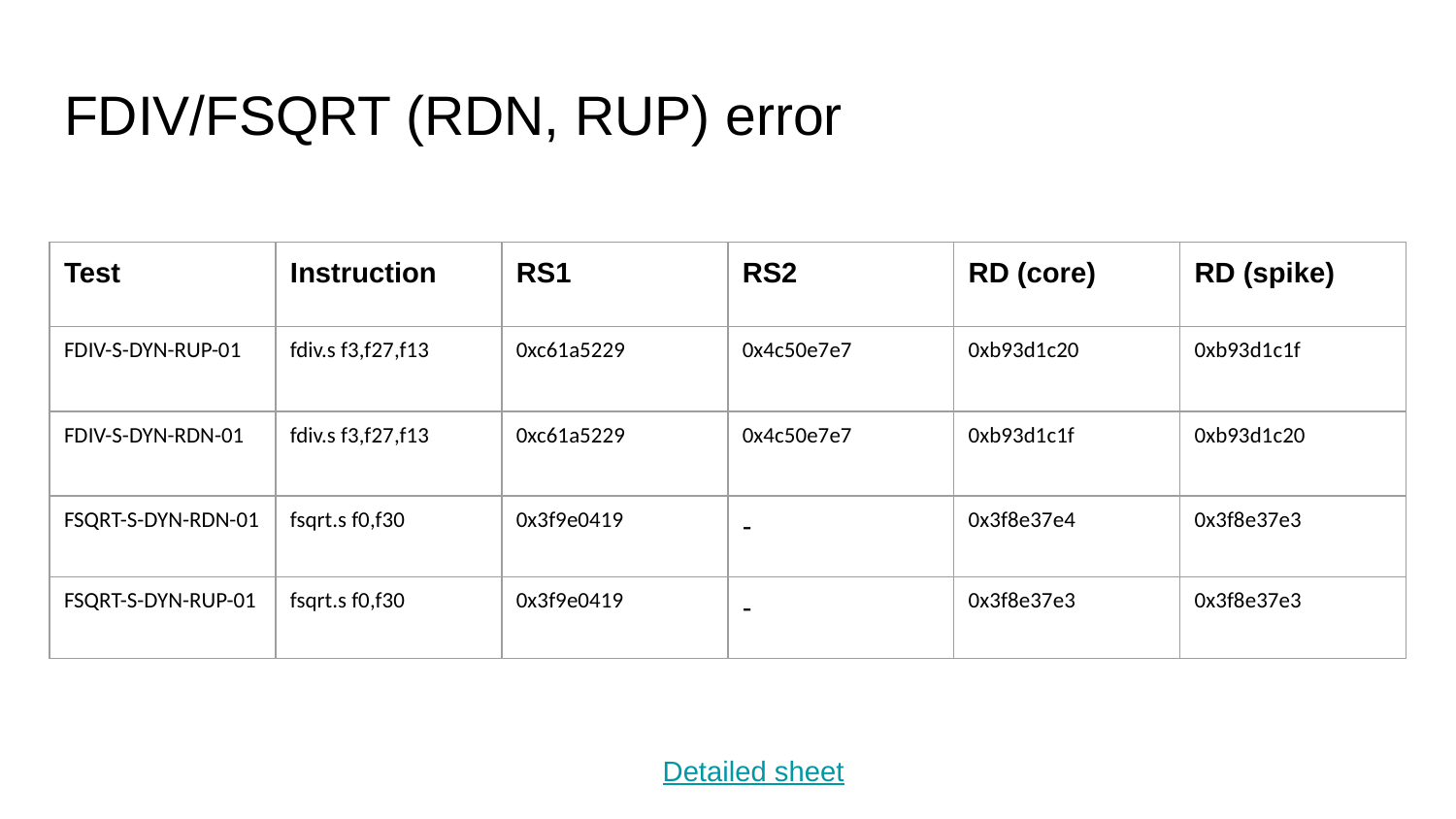

# FDIV/FSQRT (RDN, RUP) error
| Test | Instruction | RS1 | RS2 | RD (core) | RD (spike) |
| --- | --- | --- | --- | --- | --- |
| FDIV-S-DYN-RUP-01 | fdiv.s f3,f27,f13 | 0xc61a5229 | 0x4c50e7e7 | 0xb93d1c20 | 0xb93d1c1f |
| FDIV-S-DYN-RDN-01 | fdiv.s f3,f27,f13 | 0xc61a5229 | 0x4c50e7e7 | 0xb93d1c1f | 0xb93d1c20 |
| FSQRT-S-DYN-RDN-01 | fsqrt.s f0,f30 | 0x3f9e0419 | - | 0x3f8e37e4 | 0x3f8e37e3 |
| FSQRT-S-DYN-RUP-01 | fsqrt.s f0,f30 | 0x3f9e0419 | - | 0x3f8e37e3 | 0x3f8e37e3 |
Detailed sheet